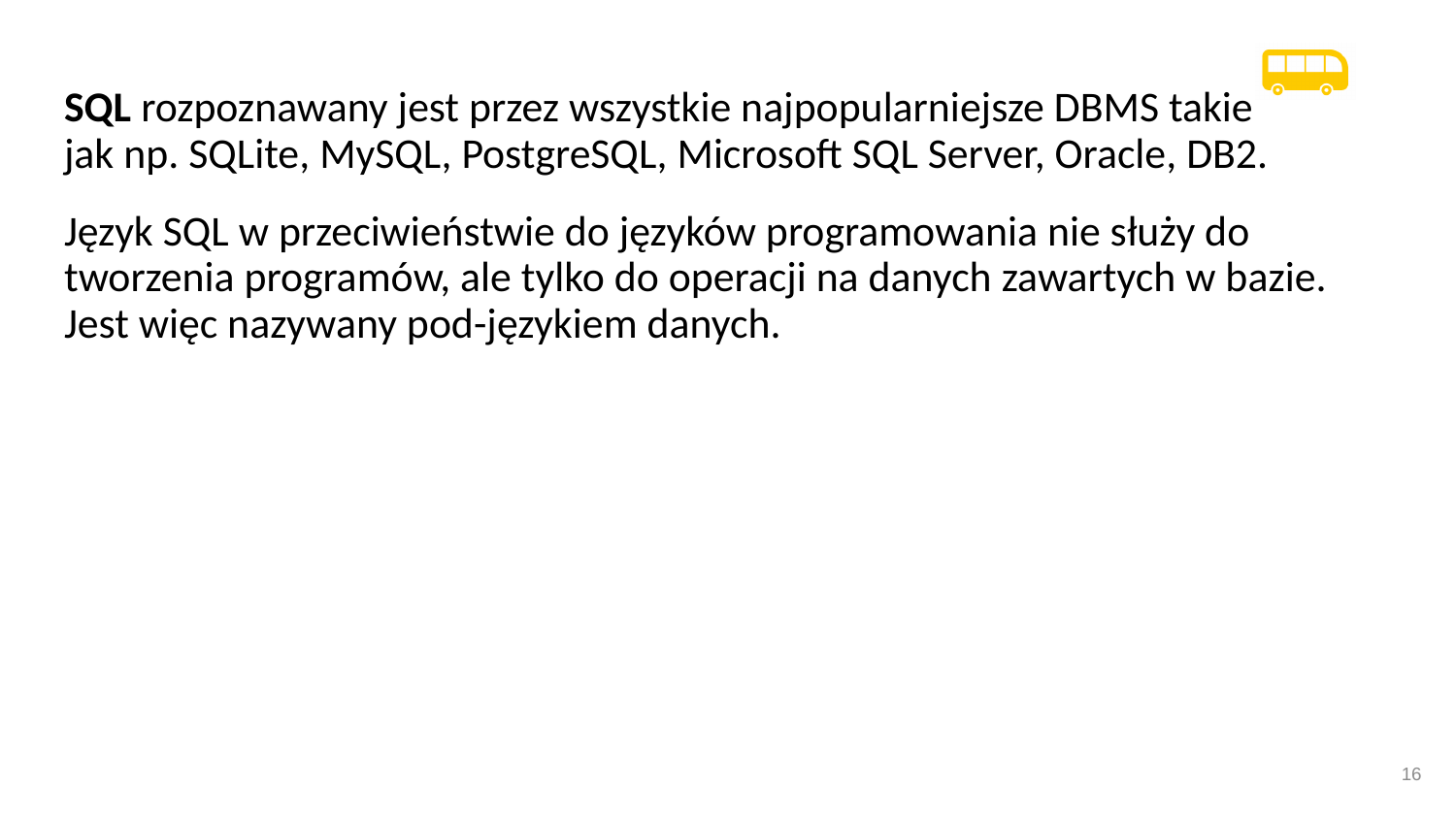

SQL rozpoznawany jest przez wszystkie najpopularniejsze DBMS takie
jak np. SQLite, MySQL, PostgreSQL, Microsoft SQL Server, Oracle, DB2.
Język SQL w przeciwieństwie do języków programowania nie służy do tworzenia programów, ale tylko do operacji na danych zawartych w bazie. Jest więc nazywany pod-językiem danych.
16